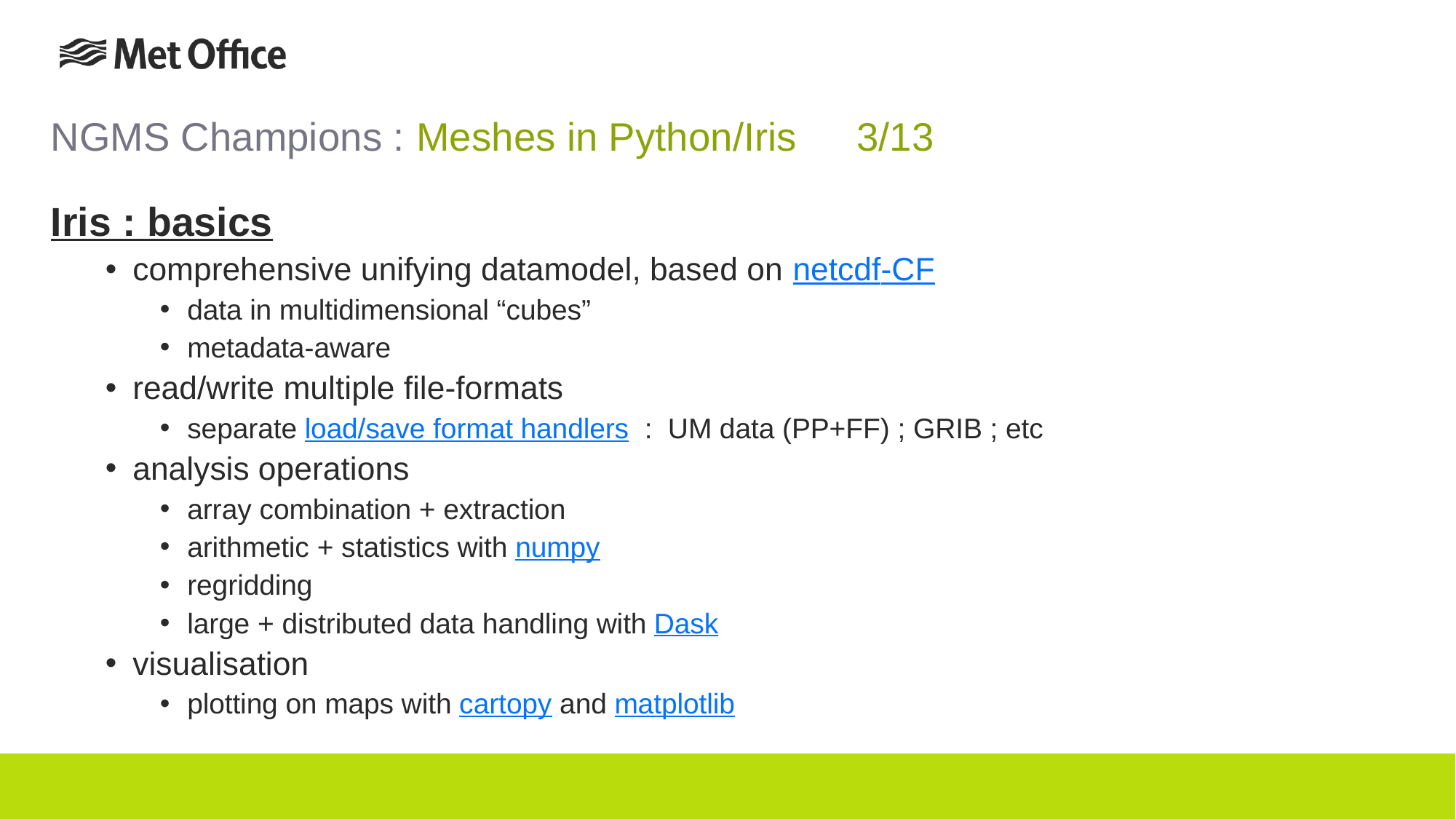

# NGMS Champions : Meshes in Python/Iris 				3/13
Iris : basics
comprehensive unifying datamodel, based on netcdf-CF
data in multidimensional “cubes”
metadata-aware
read/write multiple file-formats
separate load/save format handlers  :  UM data (PP+FF) ; GRIB ; etc
analysis operations
array combination + extraction
arithmetic + statistics with numpy
regridding
large + distributed data handling with Dask
visualisation
plotting on maps with cartopy and matplotlib